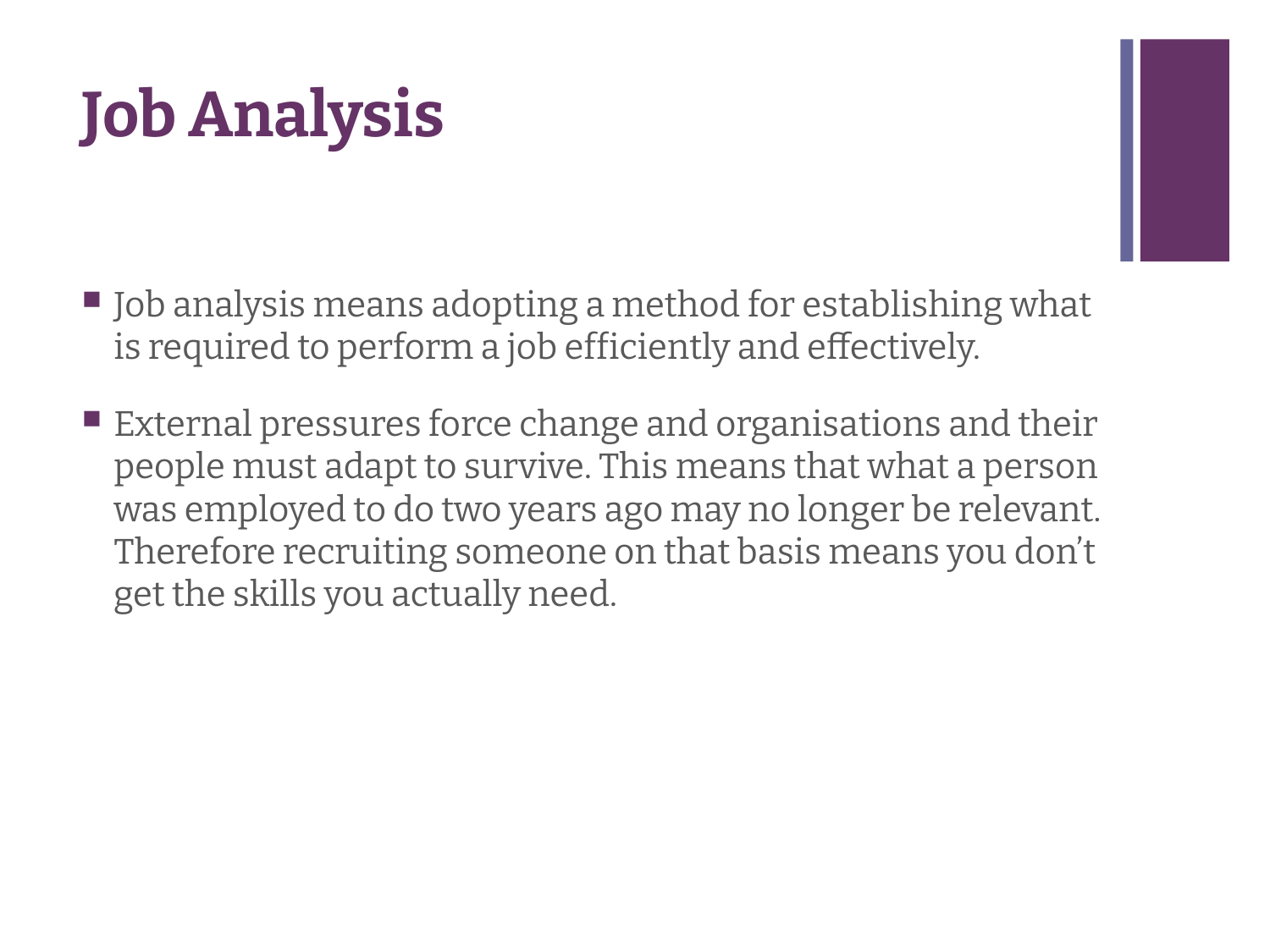

# Job Analysis
Job analysis means adopting a method for establishing what is required to perform a job efficiently and effectively.
External pressures force change and organisations and their people must adapt to survive. This means that what a person was employed to do two years ago may no longer be relevant. Therefore recruiting someone on that basis means you don’t get the skills you actually need.